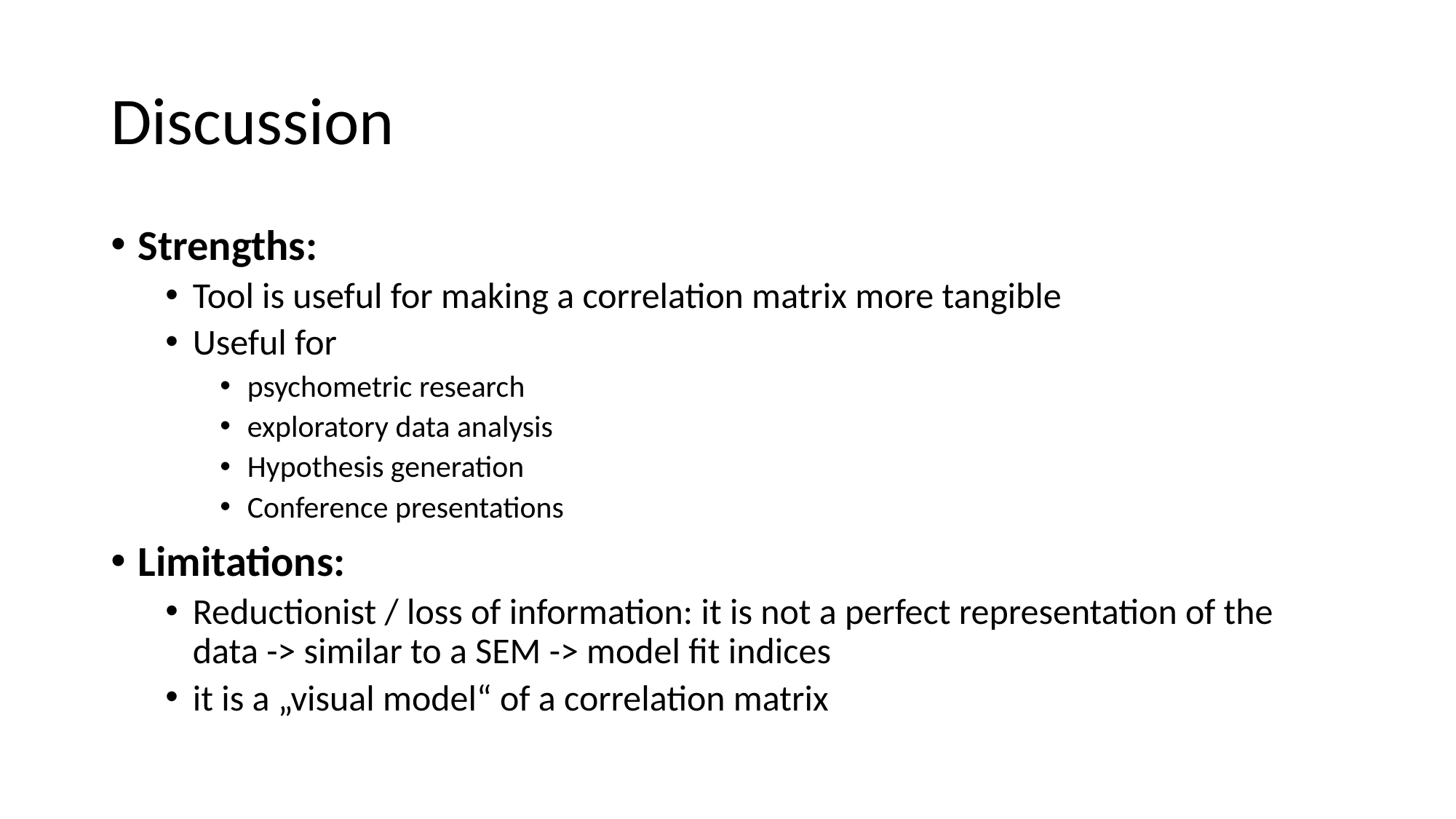

# Discussion
Strengths:
Tool is useful for making a correlation matrix more tangible
Useful for
psychometric research
exploratory data analysis
Hypothesis generation
Conference presentations
Limitations:
Reductionist / loss of information: it is not a perfect representation of the data -> similar to a SEM -> model fit indices
it is a „visual model“ of a correlation matrix